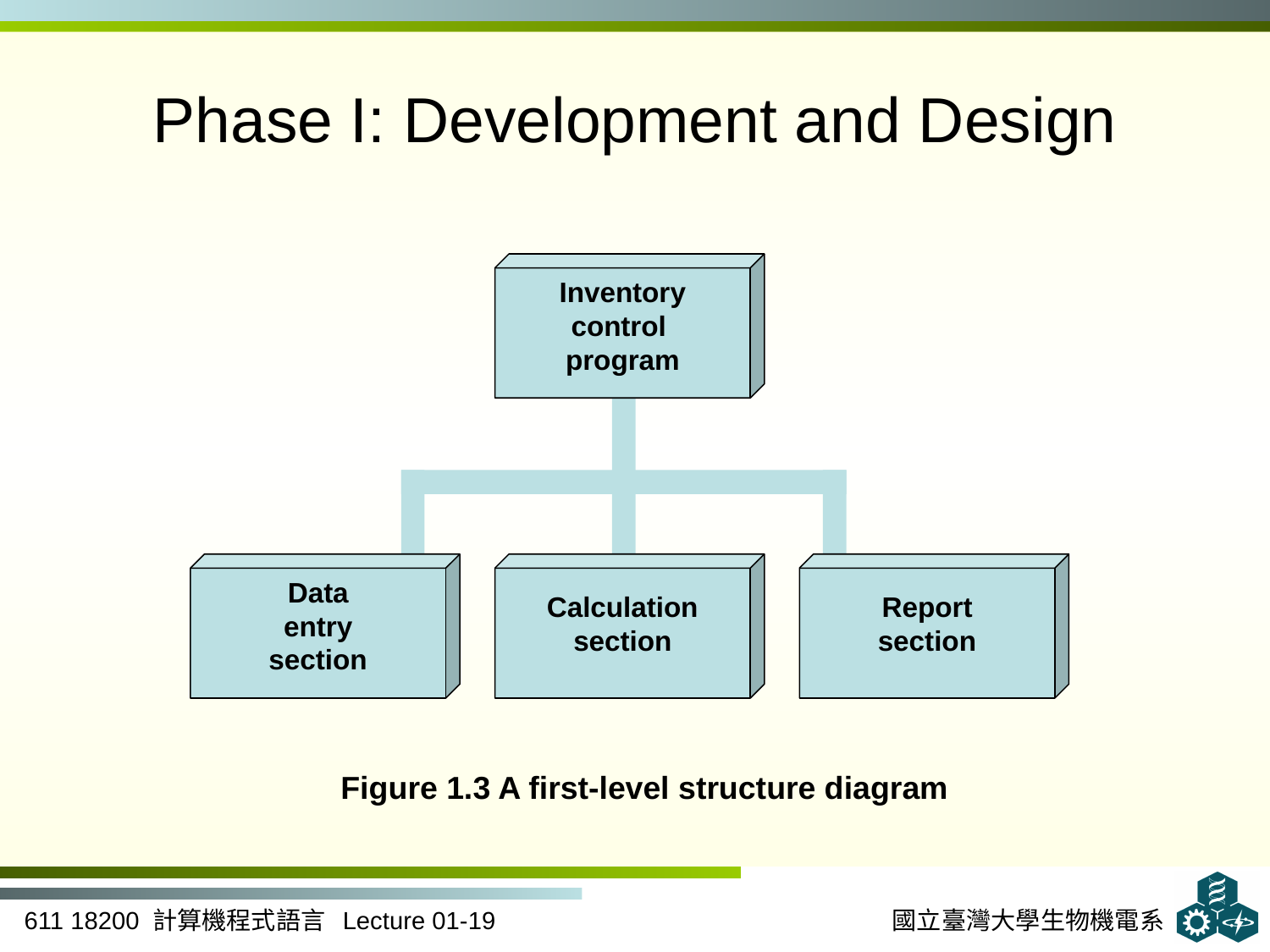

# Phase I: Development and Design
Inventory
control
program

Data
entry
section

Calculation
section

Report
section
Figure 1.3 A first-level structure diagram